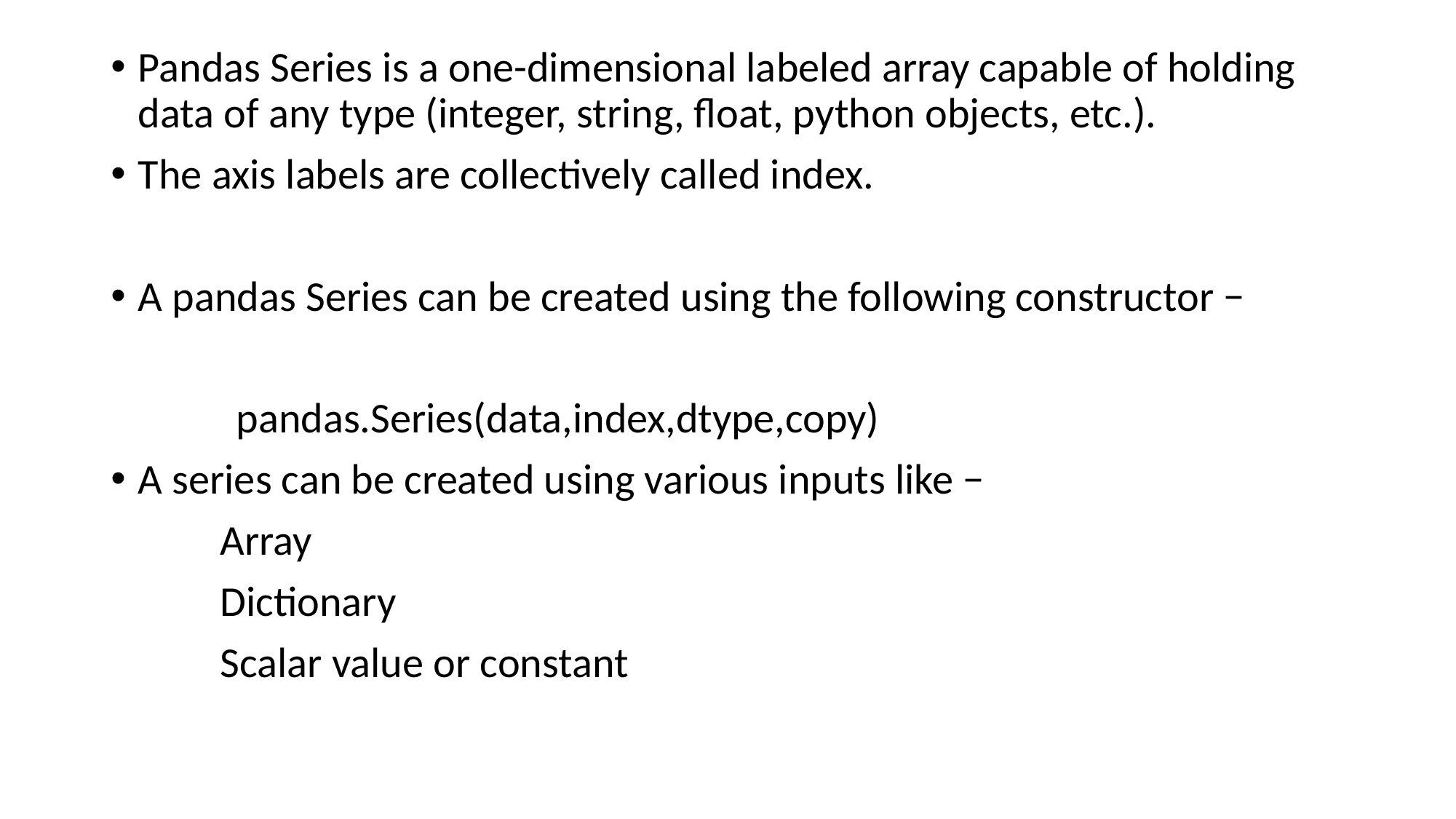

Pandas Series is a one-dimensional labeled array capable of holding data of any type (integer, string, float, python objects, etc.).
The axis labels are collectively called index.

A pandas Series can be created using the following constructor −

             pandas.Series(data,index,dtype,copy)
A series can be created using various inputs like −
	Array
	Dictionary
	Scalar value or constant